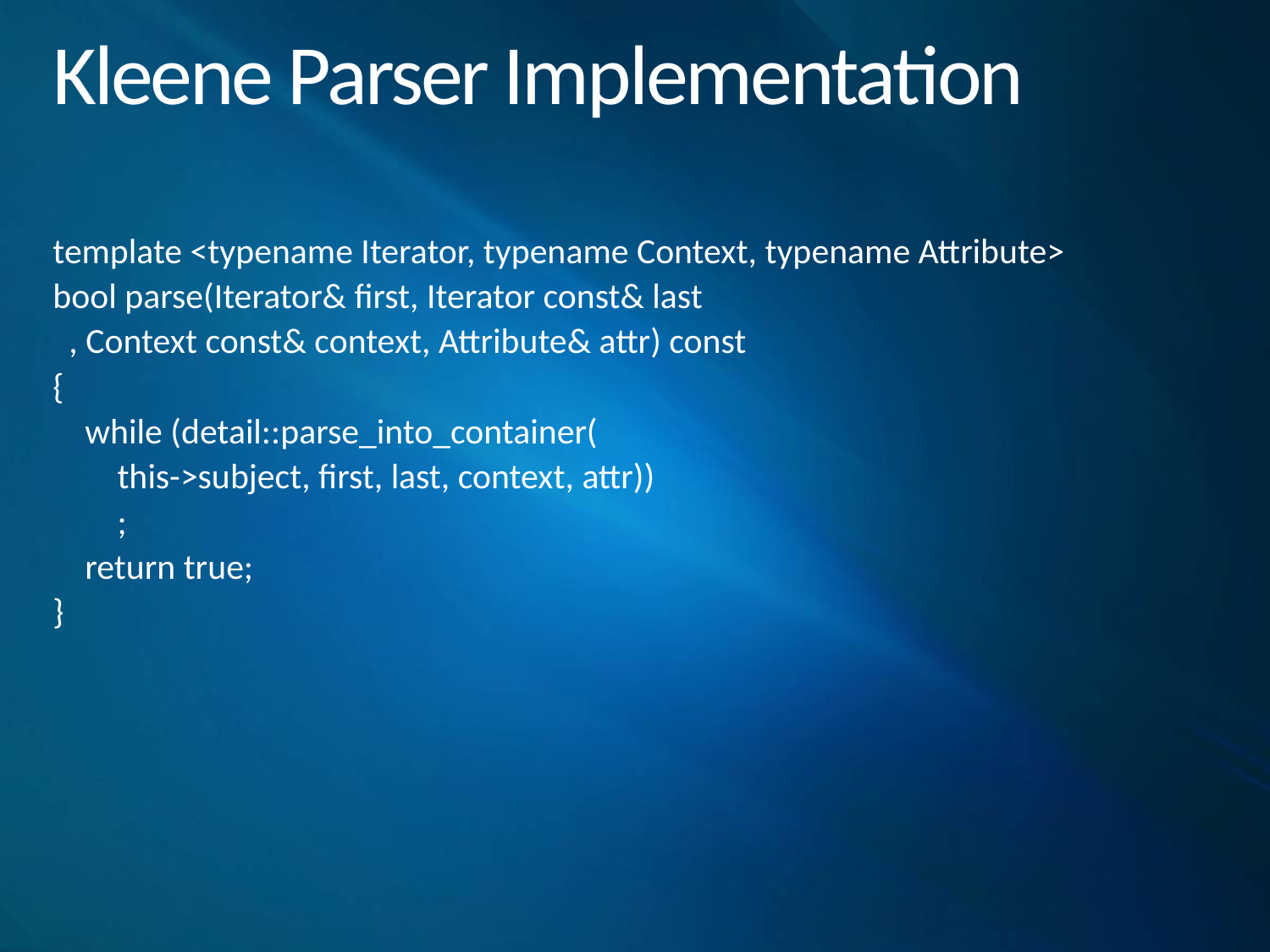

# Kleene Parser Implementation
template <typename Iterator, typename Context, typename Attribute>
bool parse(Iterator& first, Iterator const& last
  , Context const& context, Attribute& attr) const
{
    while (detail::parse_into_container(
        this->subject, first, last, context, attr))
        ;
    return true;
}